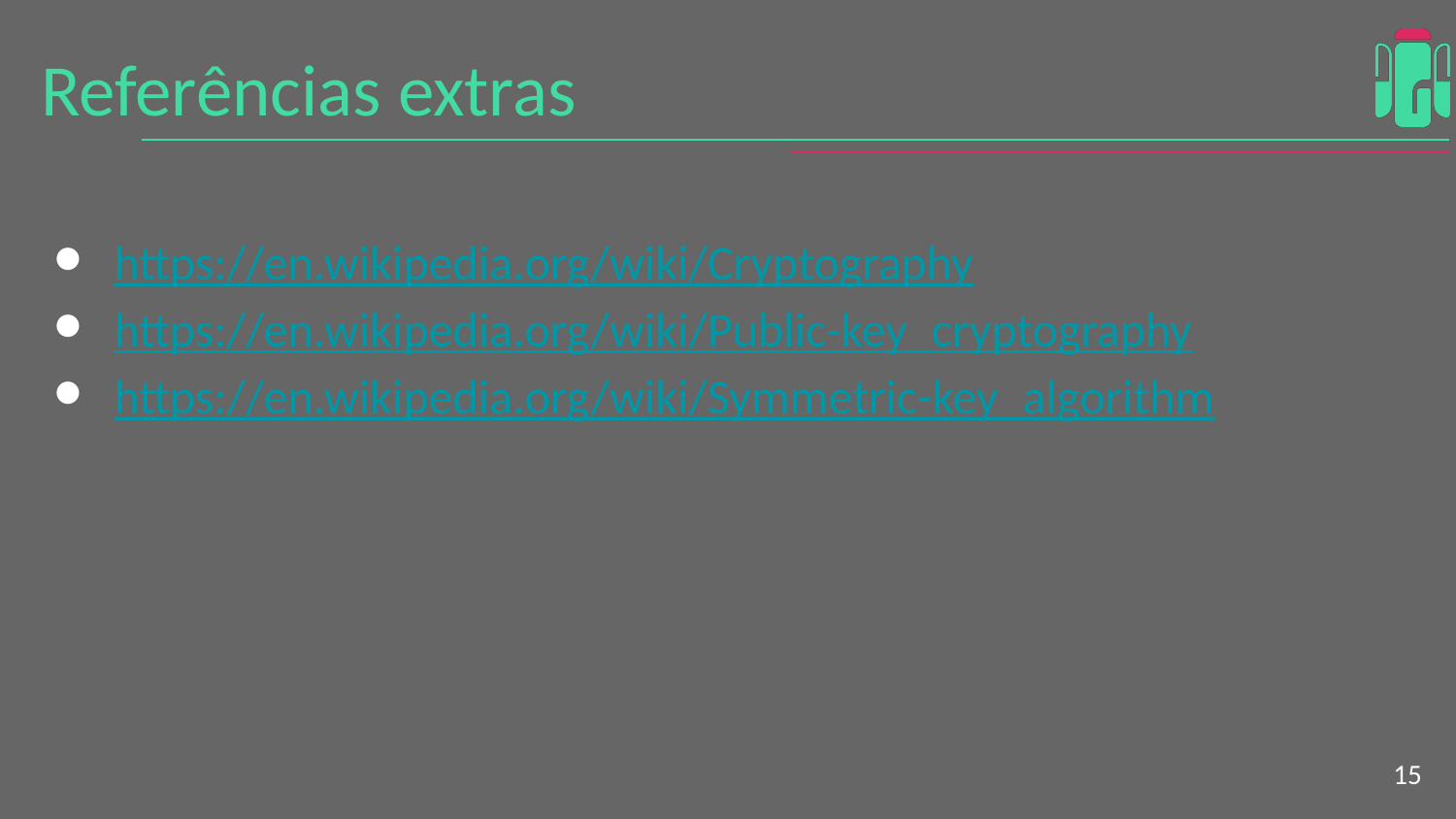

# Referências extras
https://en.wikipedia.org/wiki/Cryptography
https://en.wikipedia.org/wiki/Public-key_cryptography
https://en.wikipedia.org/wiki/Symmetric-key_algorithm
15